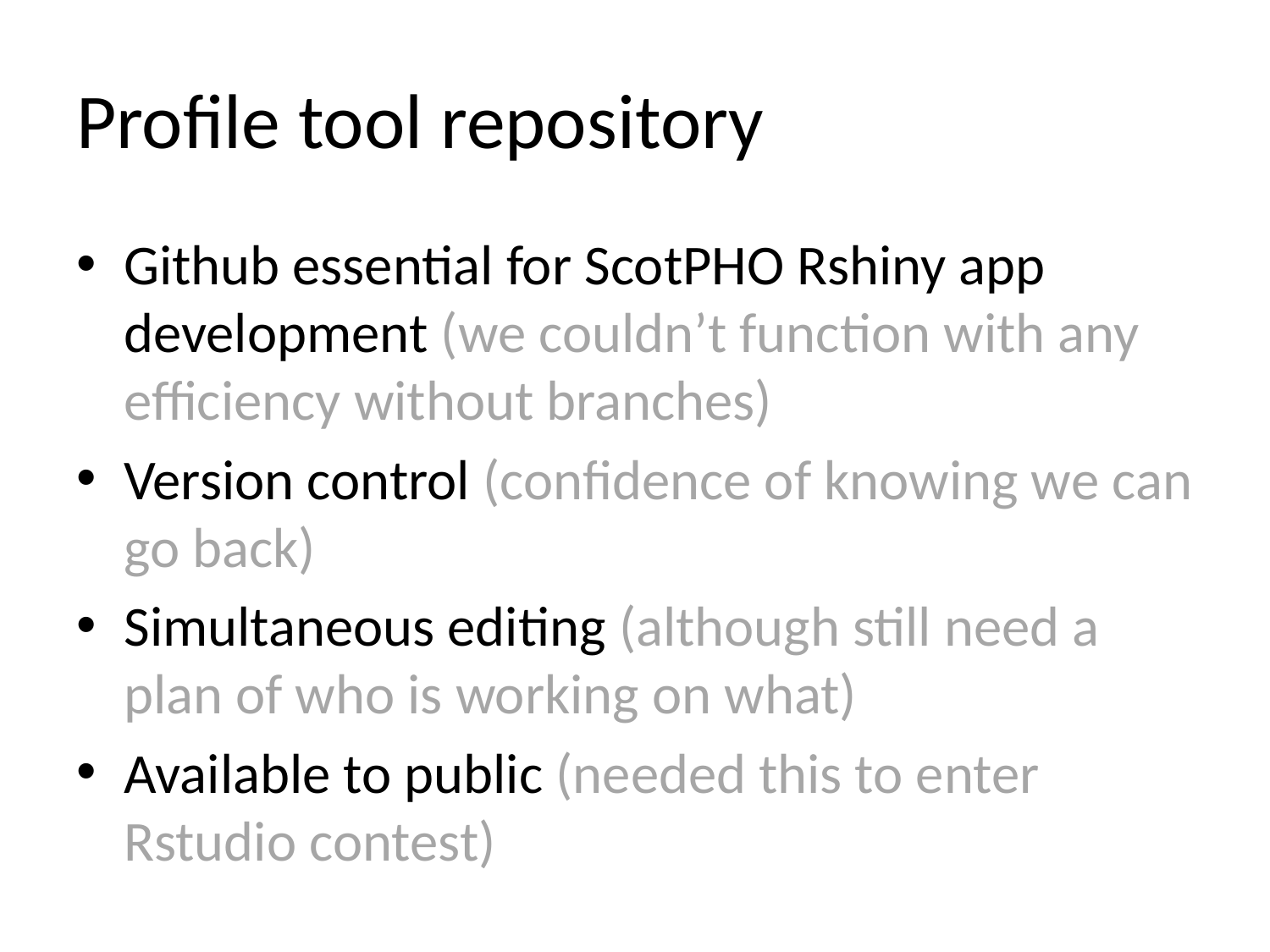

# Profile tool repository
Github essential for ScotPHO Rshiny app development (we couldn’t function with any efficiency without branches)
Version control (confidence of knowing we can go back)
Simultaneous editing (although still need a plan of who is working on what)
Available to public (needed this to enter Rstudio contest)